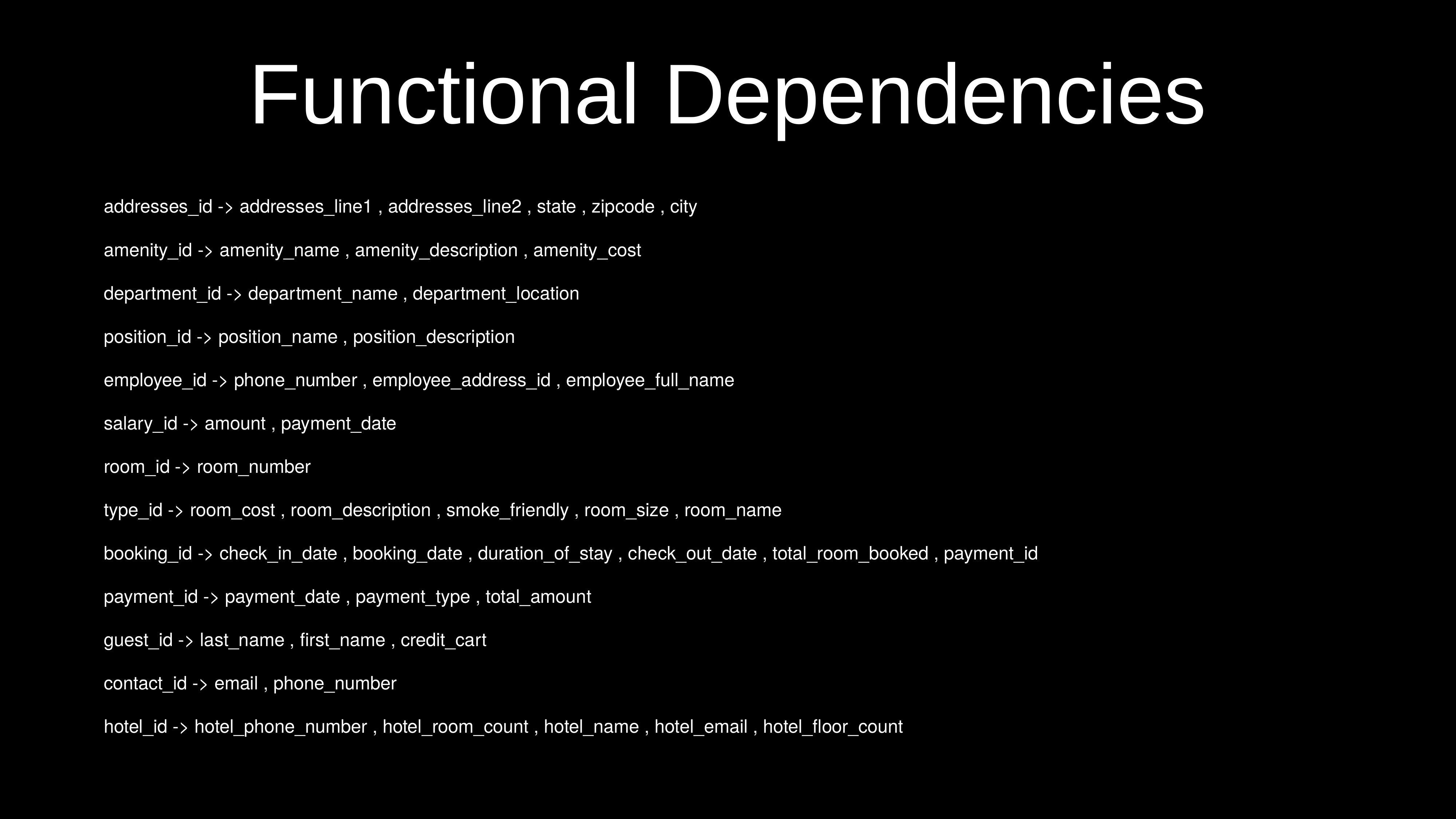

# Functional Dependencies
addresses_id -> addresses_line1 , addresses_line2 , state , zipcode , city
amenity_id -> amenity_name , amenity_description , amenity_cost
department_id -> department_name , department_location
position_id -> position_name , position_description
employee_id -> phone_number , employee_address_id , employee_full_name
salary_id -> amount , payment_date
room_id -> room_number
type_id -> room_cost , room_description , smoke_friendly , room_size , room_name
booking_id -> check_in_date , booking_date , duration_of_stay , check_out_date , total_room_booked , payment_id
payment_id -> payment_date , payment_type , total_amount
guest_id -> last_name , first_name , credit_cart
contact_id -> email , phone_number
hotel_id -> hotel_phone_number , hotel_room_count , hotel_name , hotel_email , hotel_floor_count